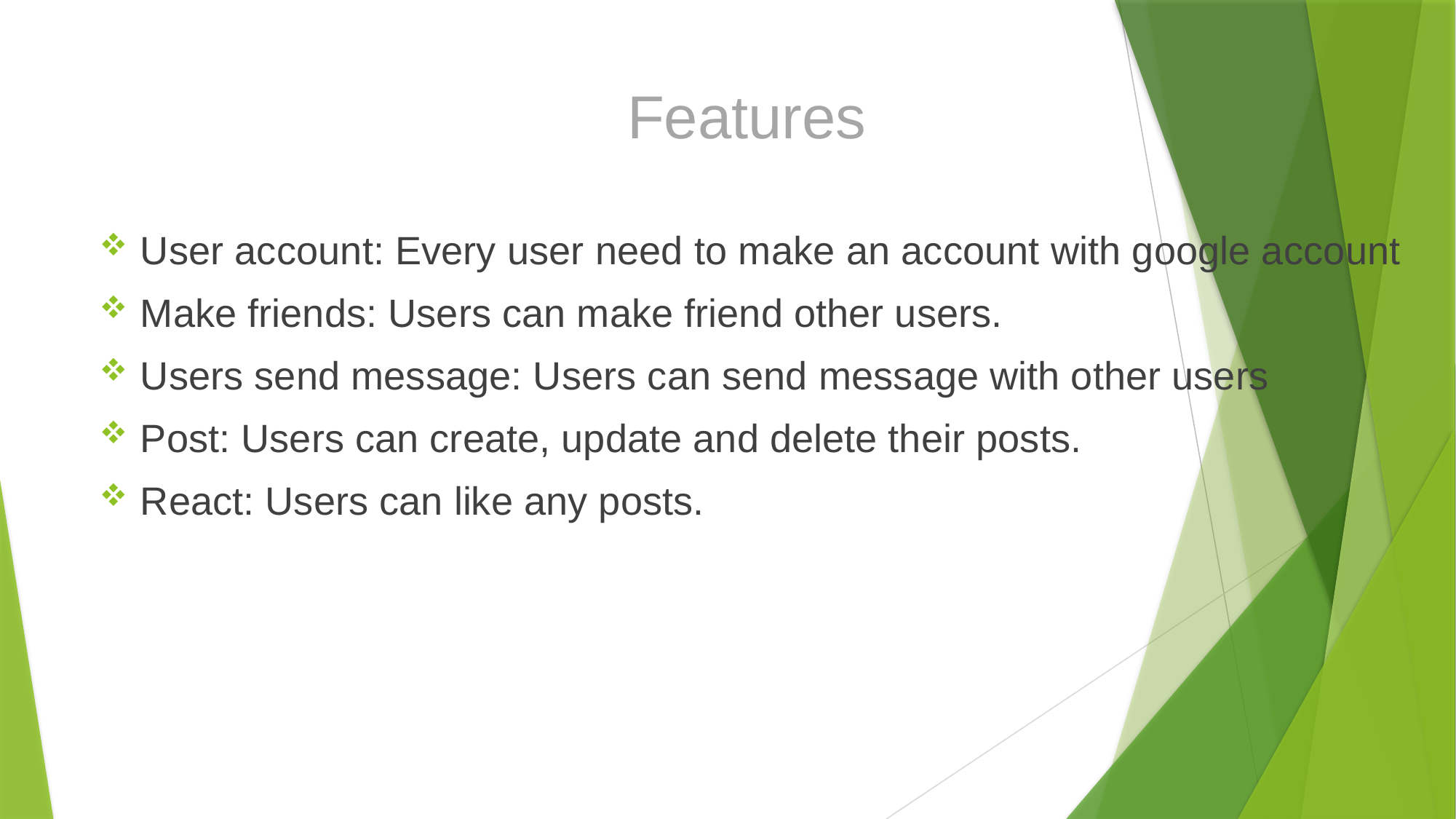

# Features
User account: Every user need to make an account with google account
Make friends: Users can make friend other users.
Users send message: Users can send message with other users
Post: Users can create, update and delete their posts.
React: Users can like any posts.